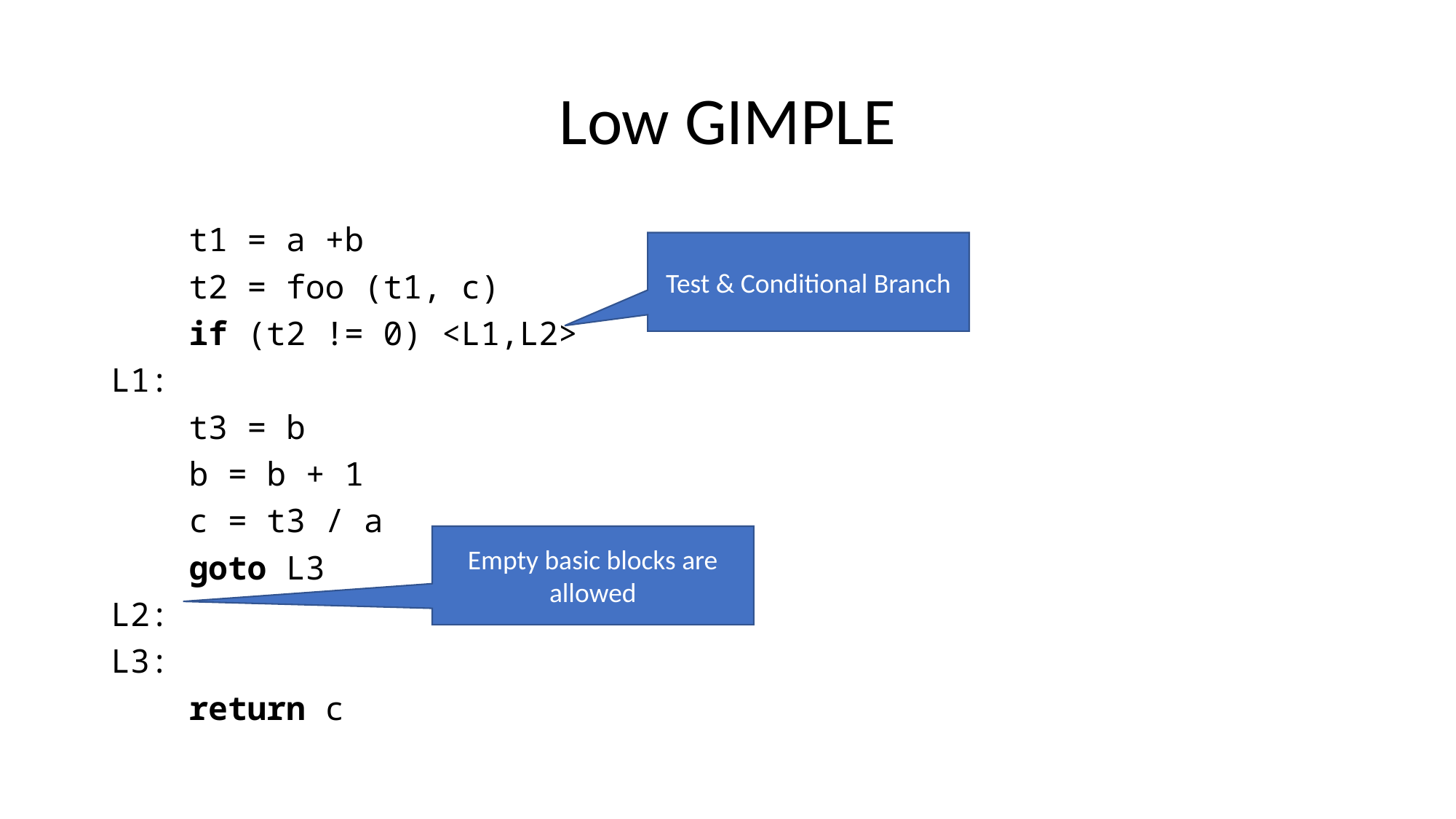

# Low GIMPLE
    t1 = a +b
    t2 = foo (t1, c)
    if (t2 != 0) <L1,L2>
L1:
    t3 = b
    b = b + 1
    c = t3 / a
    goto L3
L2:
L3:
    return c
Test & Conditional Branch
Empty basic blocks are allowed